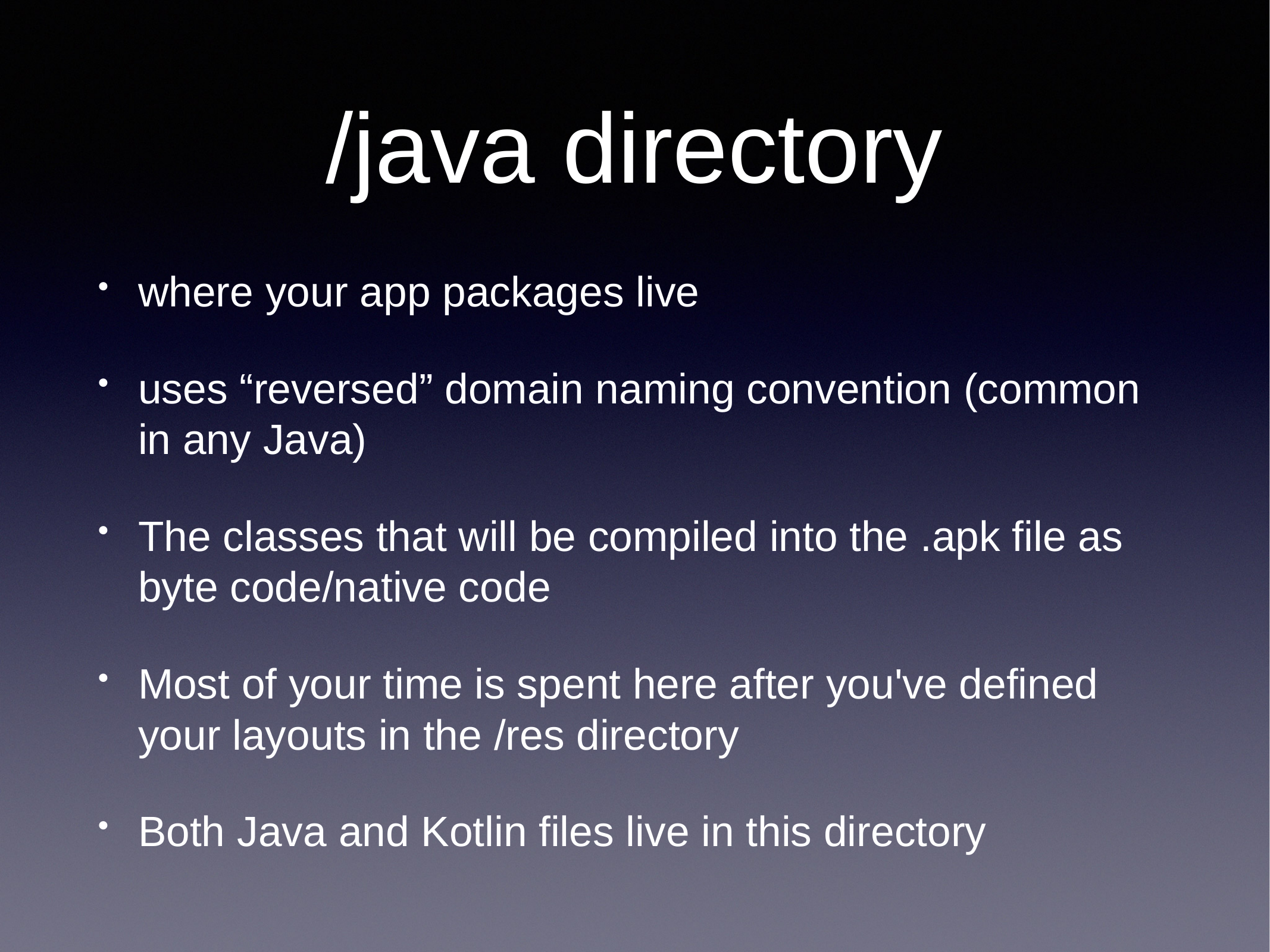

# /java directory
where your app packages live
uses “reversed” domain naming convention (common in any Java)
The classes that will be compiled into the .apk file as byte code/native code
Most of your time is spent here after you've defined your layouts in the /res directory
Both Java and Kotlin files live in this directory